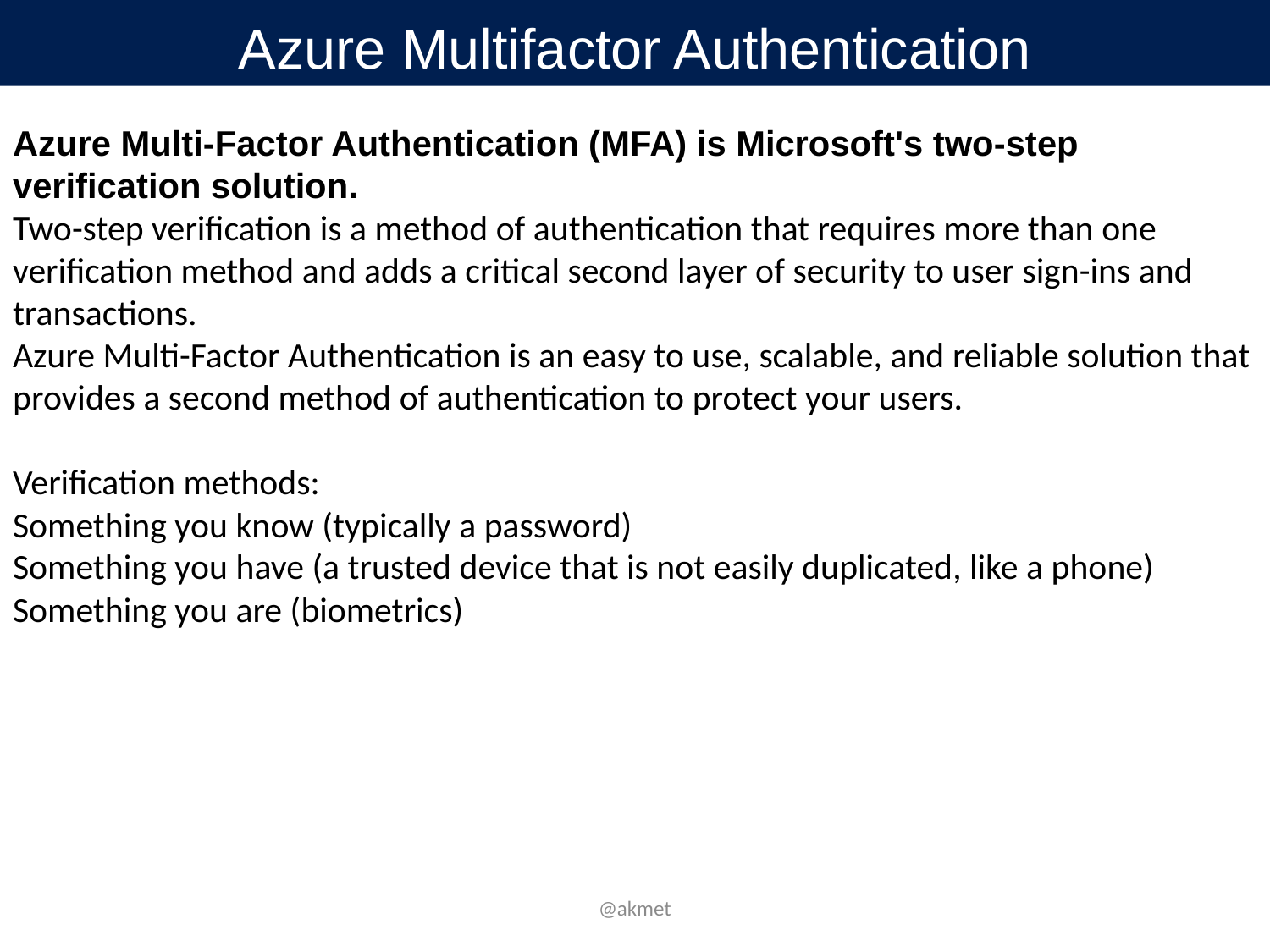

Azure Multifactor Authentication
Azure Multi-Factor Authentication (MFA) is Microsoft's two-step verification solution.
Two-step verification is a method of authentication that requires more than one verification method and adds a critical second layer of security to user sign-ins and transactions.
Azure Multi-Factor Authentication is an easy to use, scalable, and reliable solution that provides a second method of authentication to protect your users.

Verification methods:
Something you know (typically a password)
Something you have (a trusted device that is not easily duplicated, like a phone)
Something you are (biometrics)

@akmet